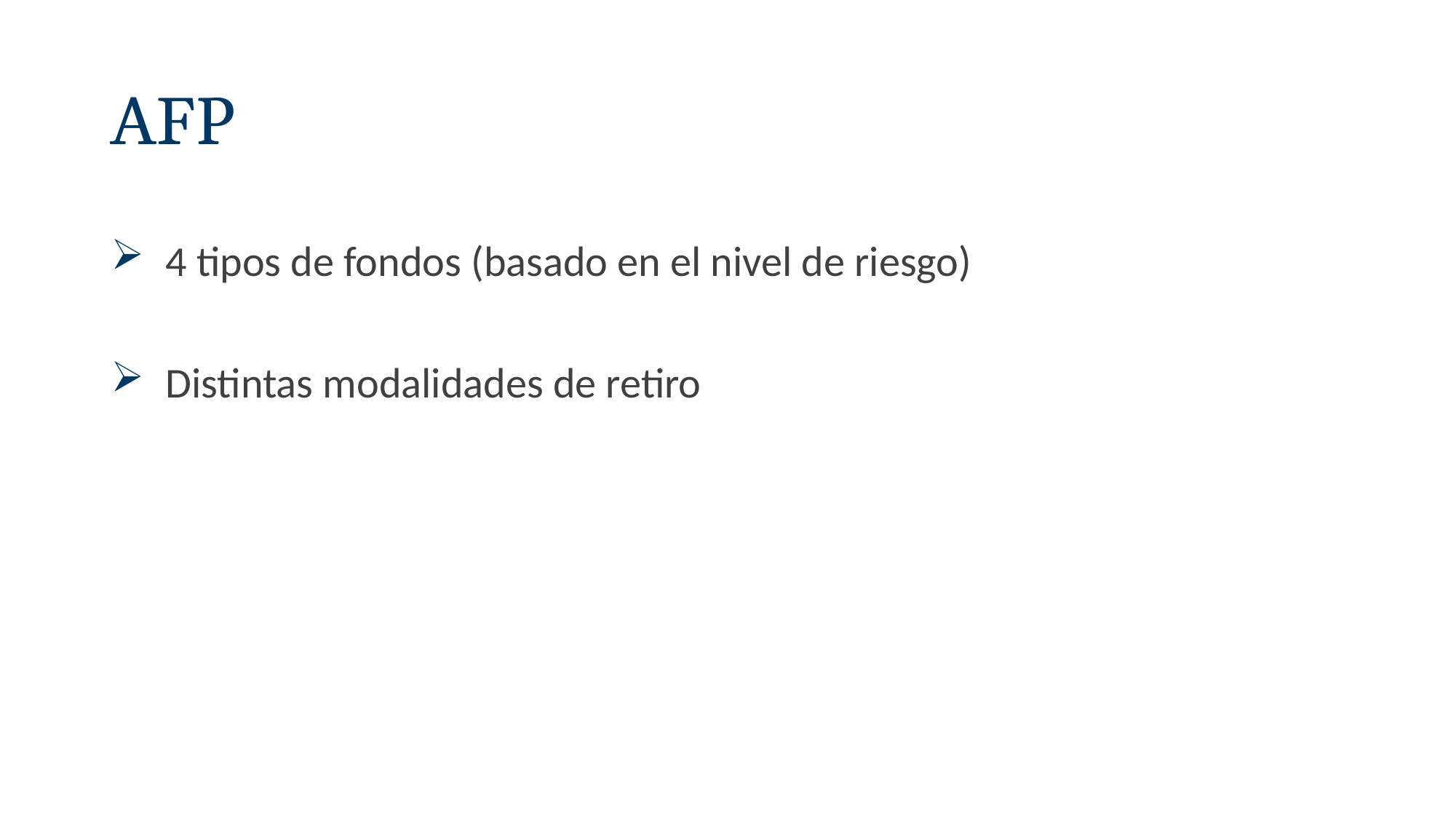

# AFP
4 tipos de fondos (basado en el nivel de riesgo)

Distintas modalidades de retiro